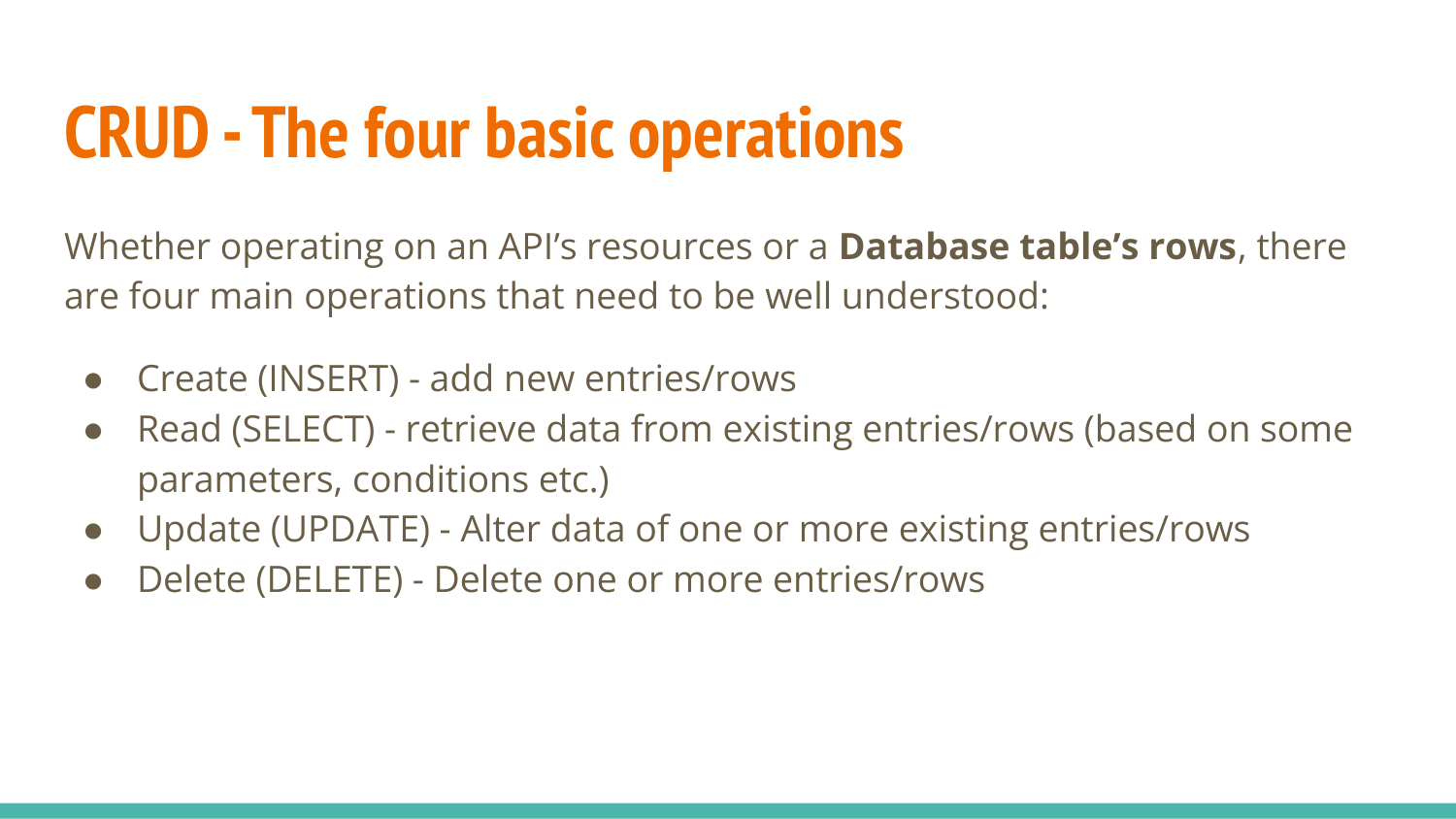

# CRUD - The four basic operations
Whether operating on an API’s resources or a Database table’s rows, there are four main operations that need to be well understood:
Create (INSERT) - add new entries/rows
Read (SELECT) - retrieve data from existing entries/rows (based on some parameters, conditions etc.)
Update (UPDATE) - Alter data of one or more existing entries/rows
Delete (DELETE) - Delete one or more entries/rows